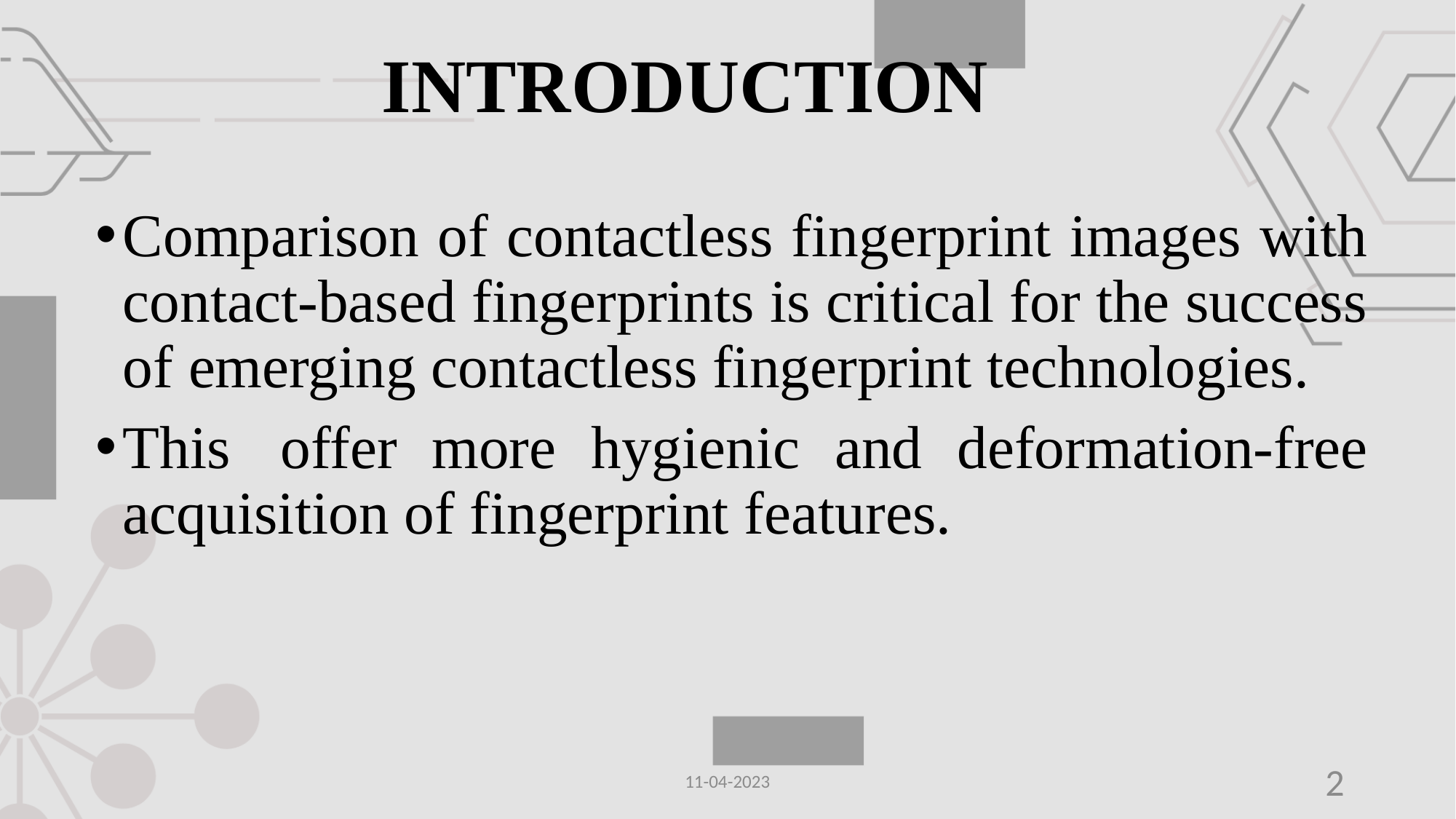

# INTRODUCTION
Comparison of contactless fingerprint images with contact-based fingerprints is critical for the success of emerging contactless fingerprint technologies.
This  offer more hygienic and deformation-free acquisition of fingerprint features.

11-04-2023
2